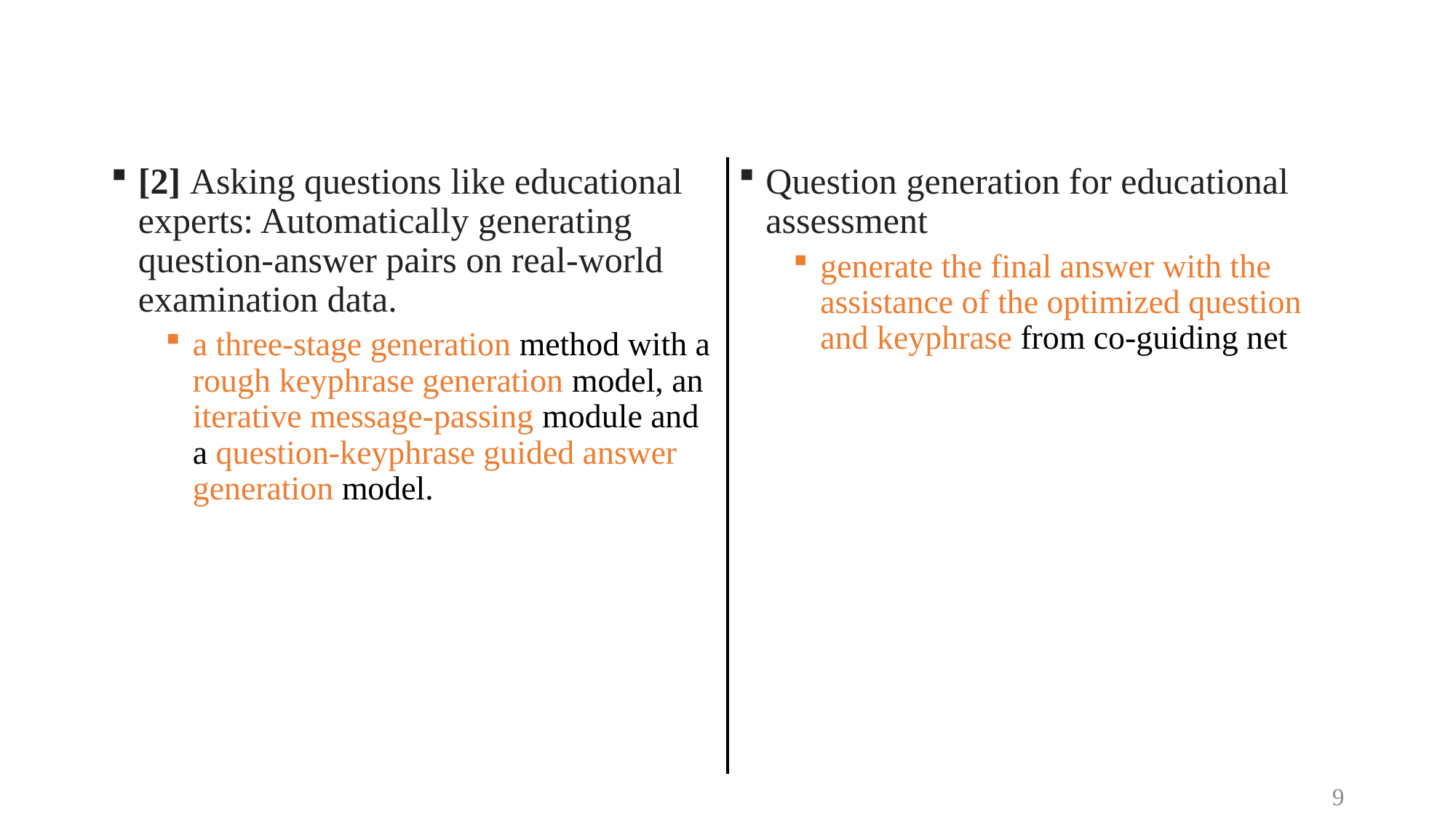

[2] Asking questions like educational experts: Automatically generating question-answer pairs on real-world examination data.
a three-stage generation method with a rough keyphrase generation model, an iterative message-passing module and a question-keyphrase guided answer generation model.
Question generation for educational assessment
generate the final answer with the assistance of the optimized question and keyphrase from co-guiding net
9